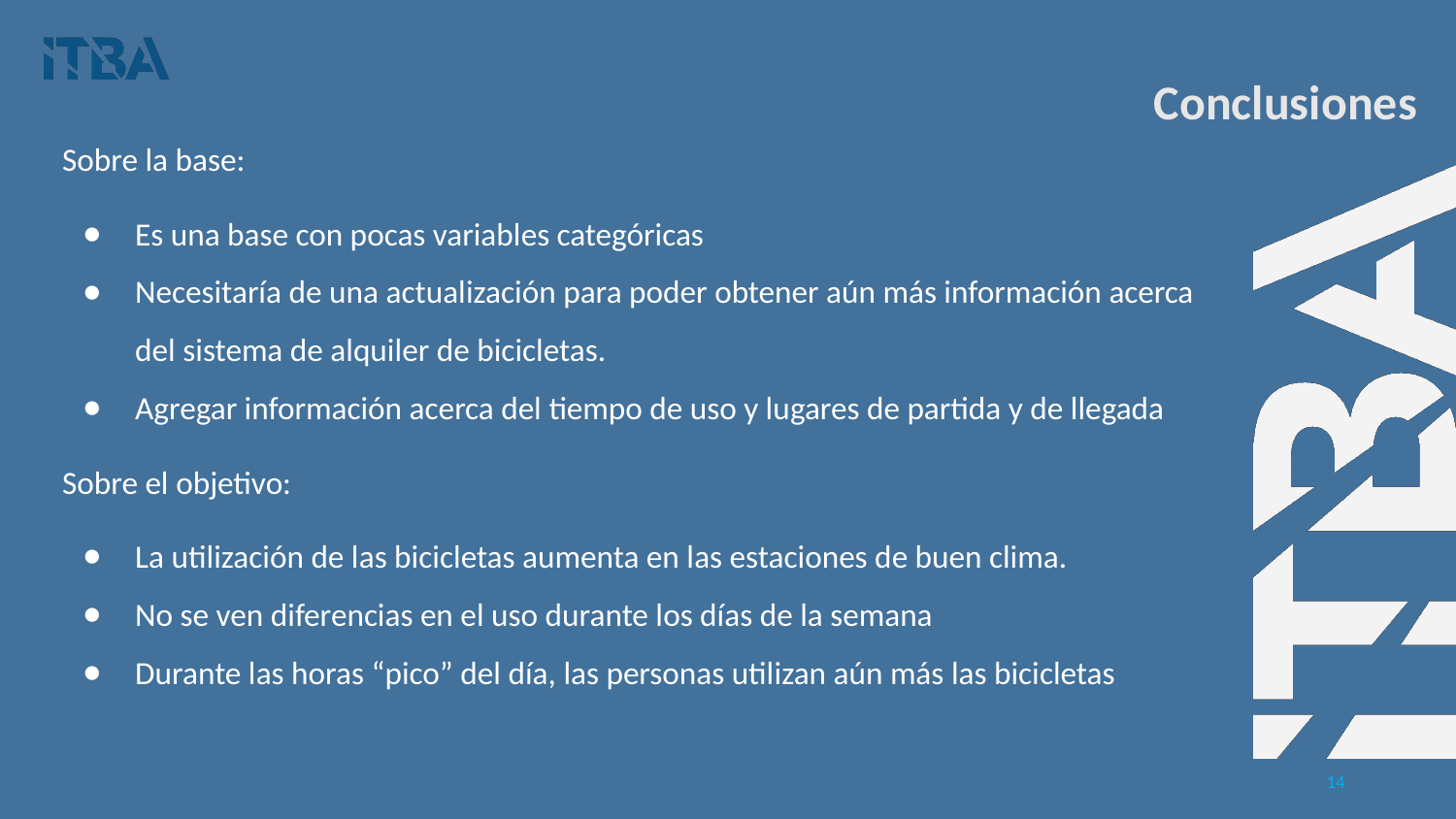

# Conclusiones
Sobre la base:
Es una base con pocas variables categóricas
Necesitaría de una actualización para poder obtener aún más información acerca del sistema de alquiler de bicicletas.
Agregar información acerca del tiempo de uso y lugares de partida y de llegada
Sobre el objetivo:
La utilización de las bicicletas aumenta en las estaciones de buen clima.
No se ven diferencias en el uso durante los días de la semana
Durante las horas “pico” del día, las personas utilizan aún más las bicicletas
: booEn lean field (1=holiday, 0=non holiday)

14